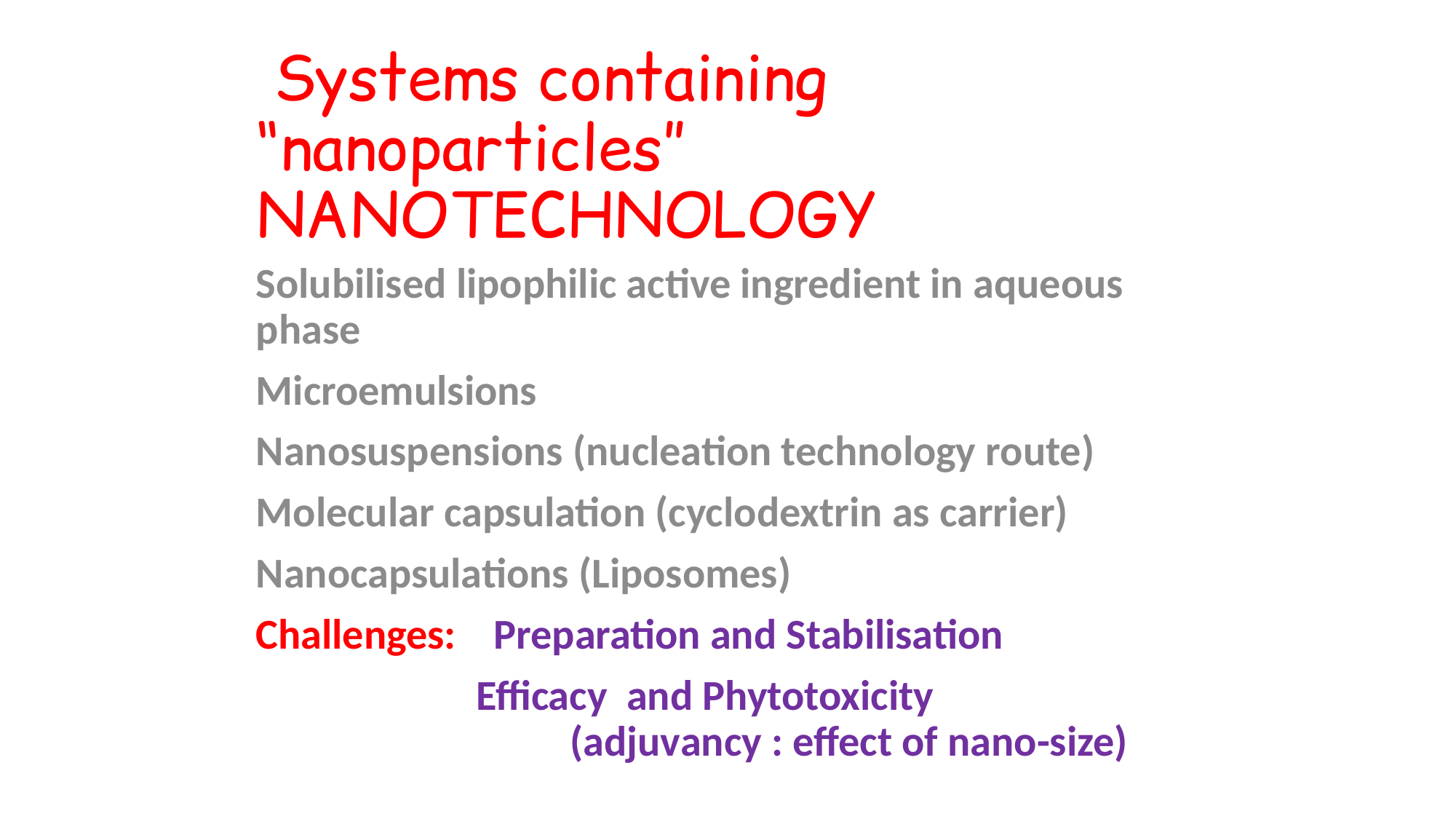

# Systems containing “nanoparticles” NANOTECHNOLOGY
Solubilised lipophilic active ingredient in aqueous phase
Microemulsions
Nanosuspensions (nucleation technology route)
Molecular capsulation (cyclodextrin as carrier)
Nanocapsulations (Liposomes)
Challenges:	  Preparation and Stabilisation
		Efficacy  and Phytotoxicity        		                                 (adjuvancy : effect of nano-size)